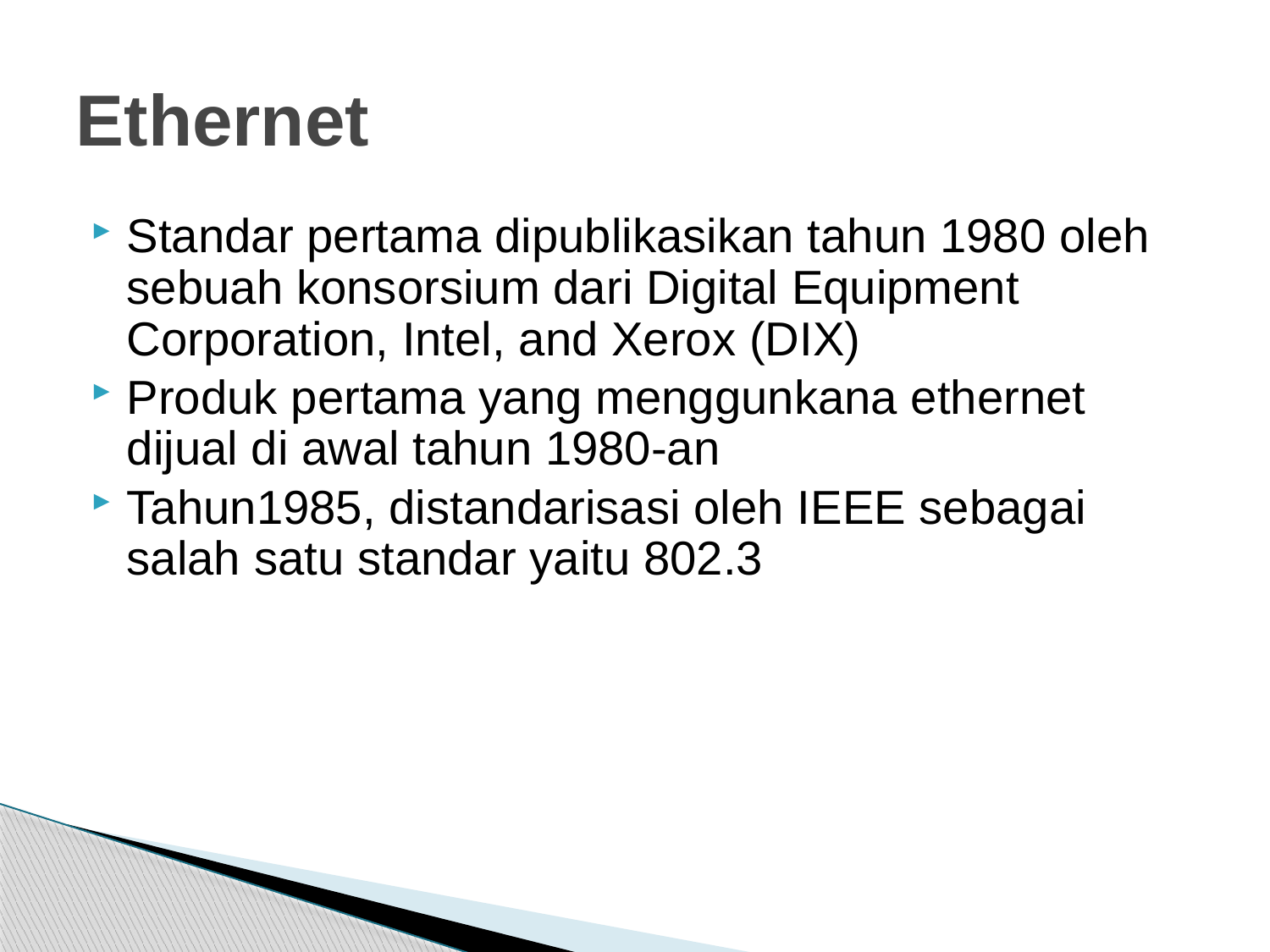

# Ethernet
Standar pertama dipublikasikan tahun 1980 oleh sebuah konsorsium dari Digital Equipment Corporation, Intel, and Xerox (DIX)
Produk pertama yang menggunkana ethernet dijual di awal tahun 1980-an
Tahun1985, distandarisasi oleh IEEE sebagai salah satu standar yaitu 802.3